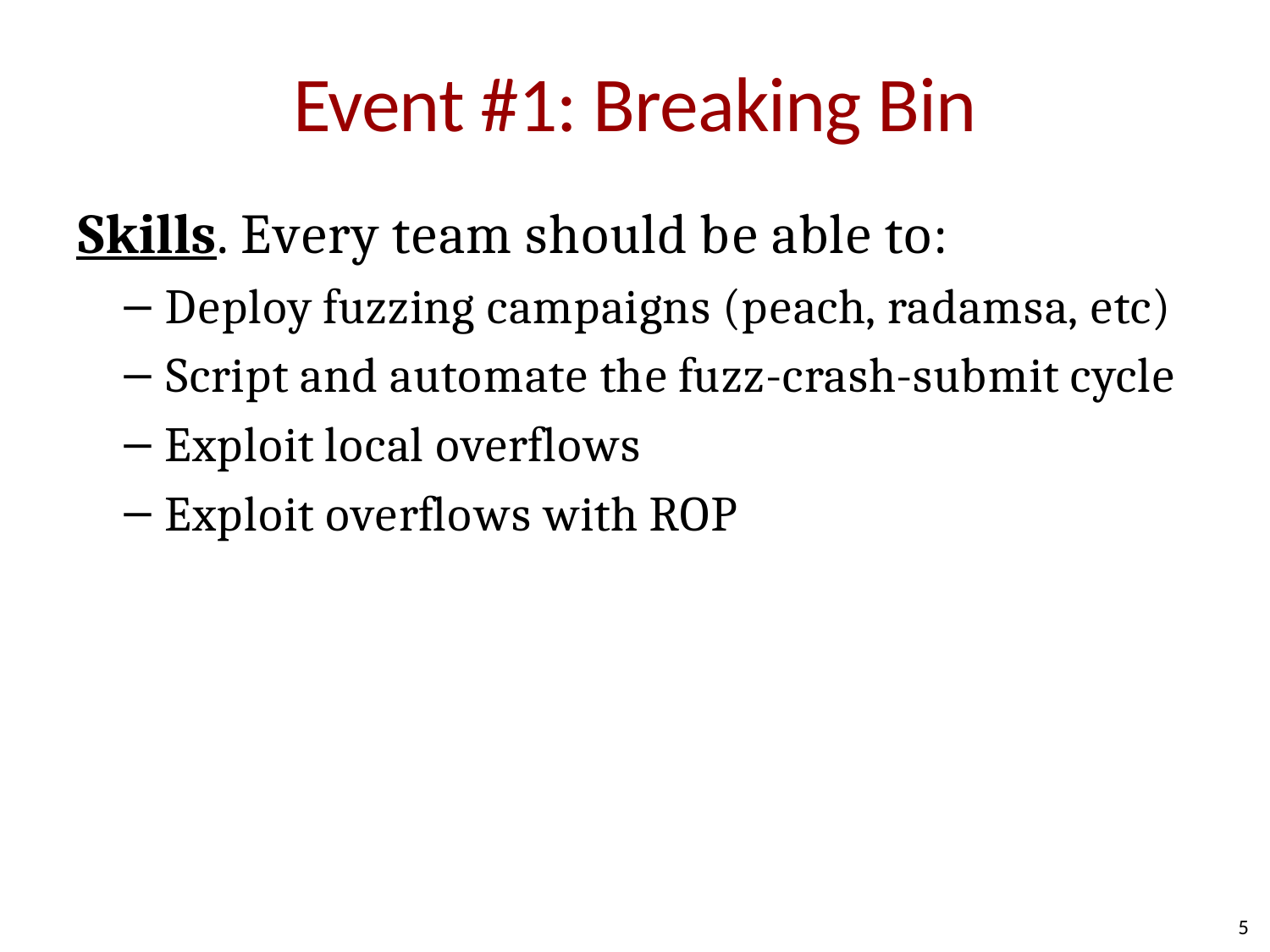

# Event #1: Breaking Bin
Skills. Every team should be able to:
Deploy fuzzing campaigns (peach, radamsa, etc)
Script and automate the fuzz-crash-submit cycle
Exploit local overflows
Exploit overflows with ROP

5